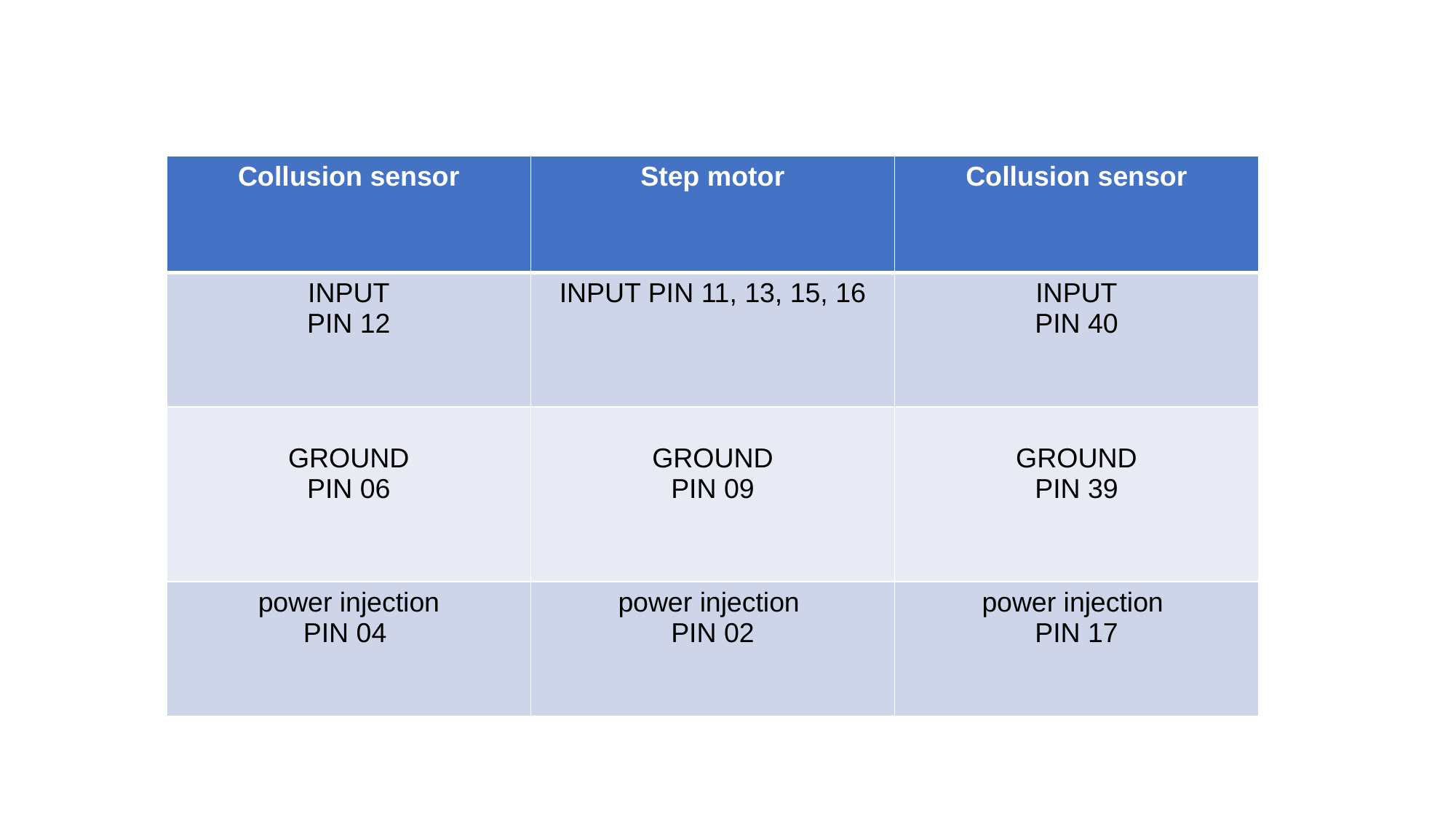

| Collusion sensor | Step motor | Collusion sensor |
| --- | --- | --- |
| INPUT PIN 12 | INPUT PIN 11, 13, 15, 16 | INPUT PIN 40 |
| GROUND PIN 06 | GROUND PIN 09 | GROUND PIN 39 |
| power injection PIN 04 | power injection PIN 02 | power injection PIN 17 |